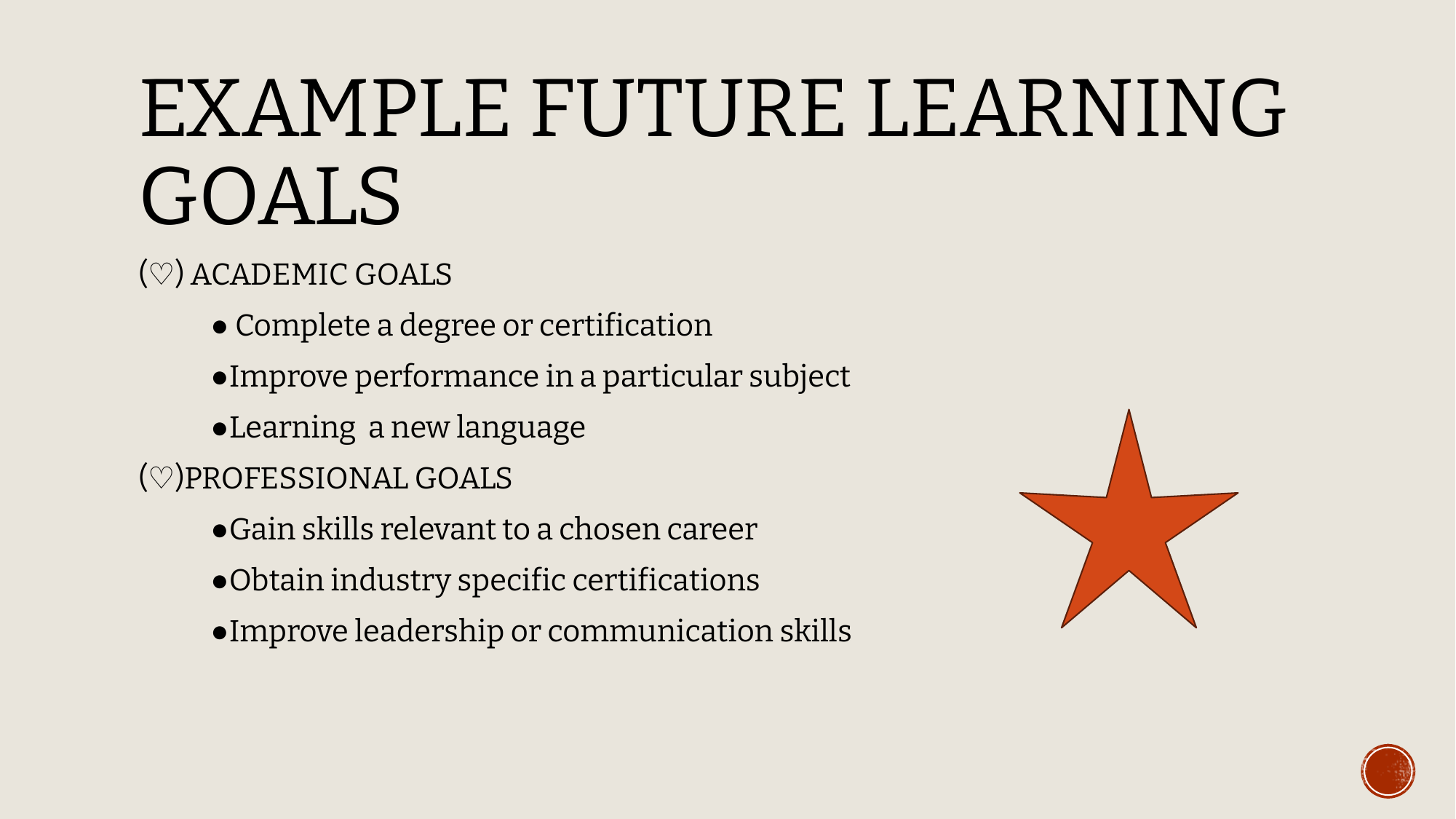

# EXAMPLE FUTURE LEARNING GOALS
(♡) ACADEMIC GOALS
            ● Complete a degree or certification
            ●Improve performance in a particular subject
            ●Learning  a new language
(♡)PROFESSIONAL GOALS
            ●Gain skills relevant to a chosen career
            ●Obtain industry specific certifications
            ●Improve leadership or communication skills